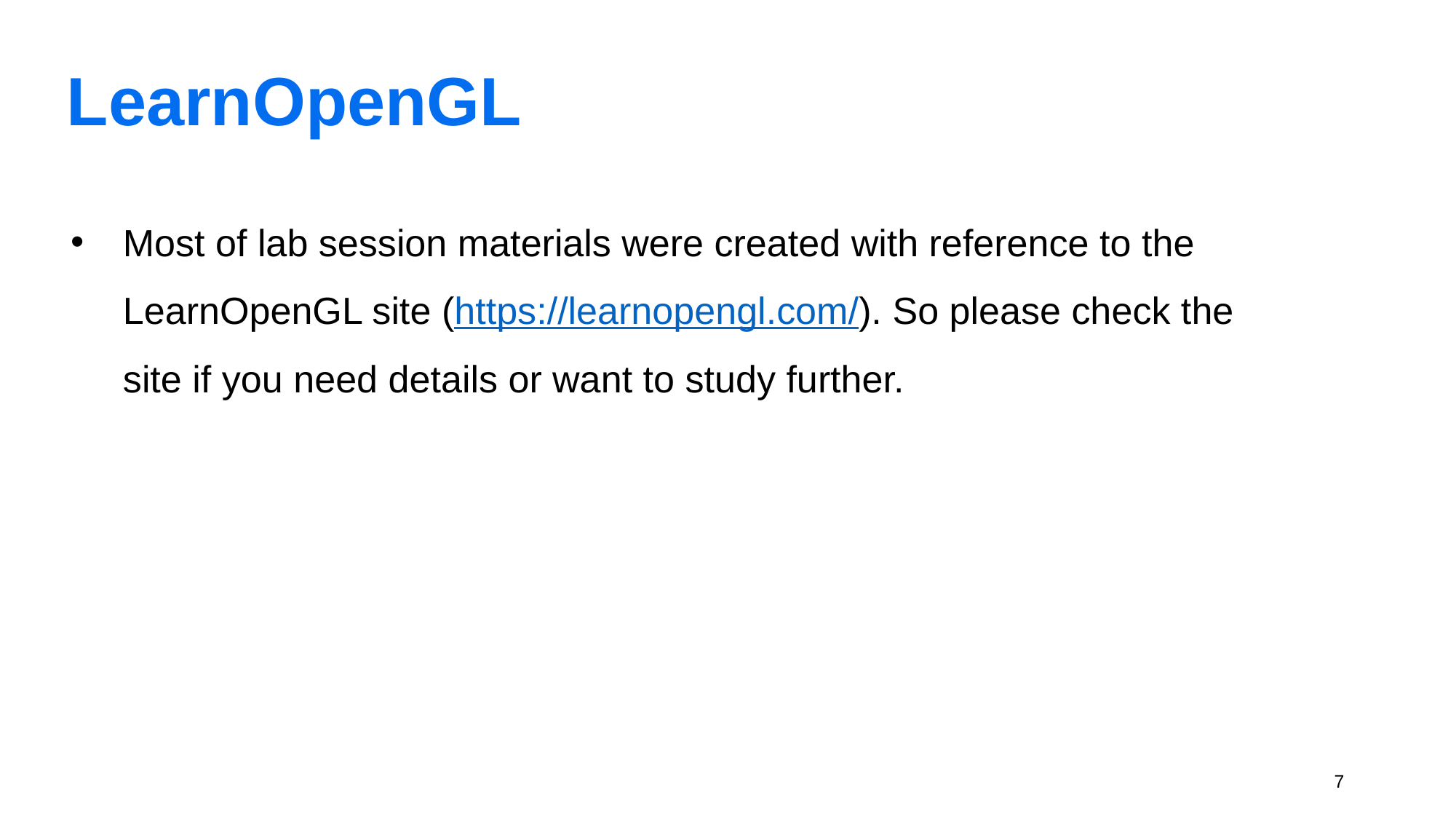

LearnOpenGL
Most of lab session materials were created with reference to the LearnOpenGL site (https://learnopengl.com/). So please check the site if you need details or want to study further.

7